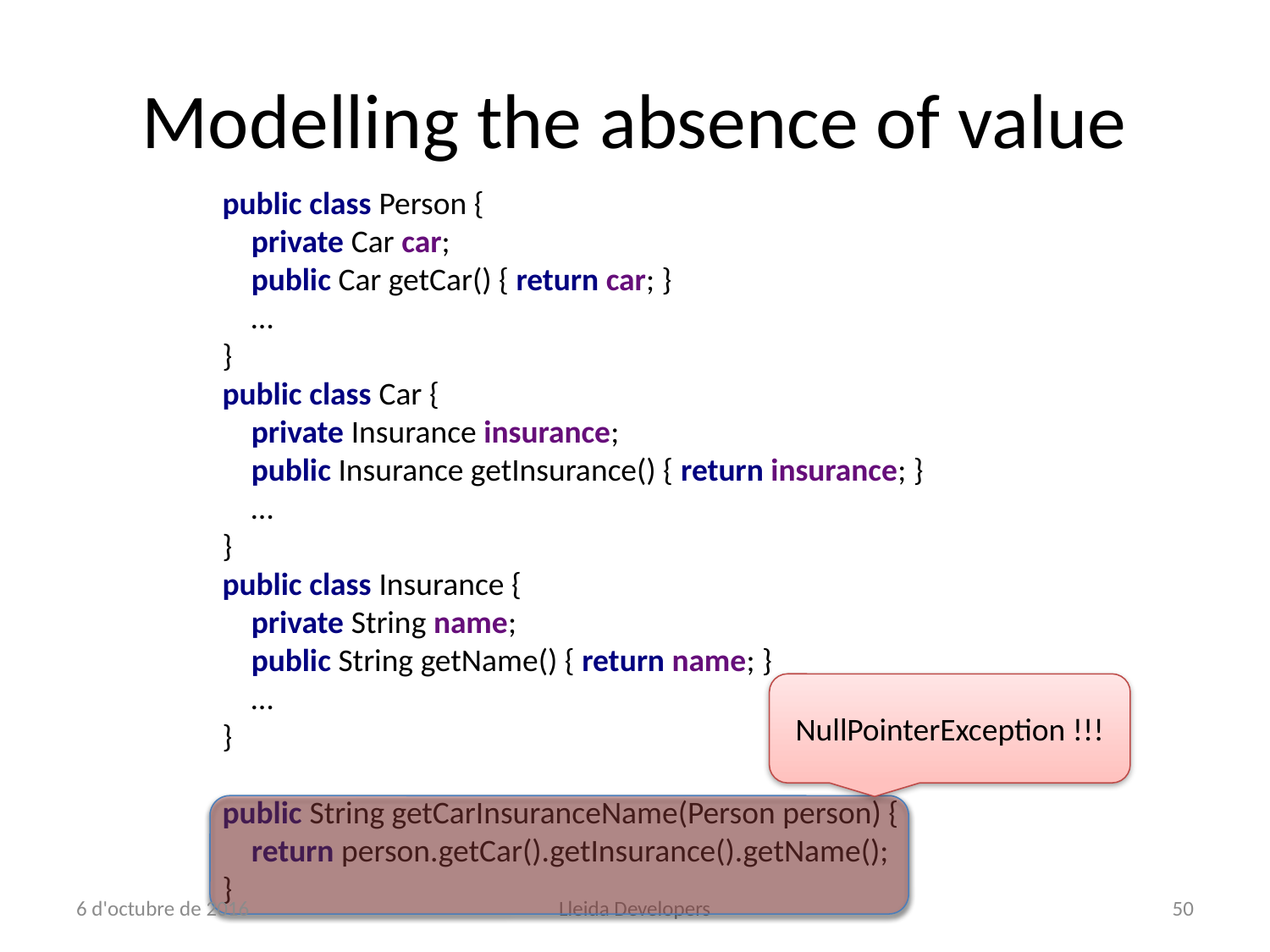

# Modelling the absence of value
public class Person {
    private Car car;
    public Car getCar() { return car; }
    …
}
public class Car {
    private Insurance insurance;
    public Insurance getInsurance() { return insurance; }
    …
}
public class Insurance {
    private String name;
    public String getName() { return name; }
    …
}
public String getCarInsuranceName(Person person) {
    return person.getCar().getInsurance().getName();
}

NullPointerException !!!

6 d'octubre de 2016
Lleida Developers
50